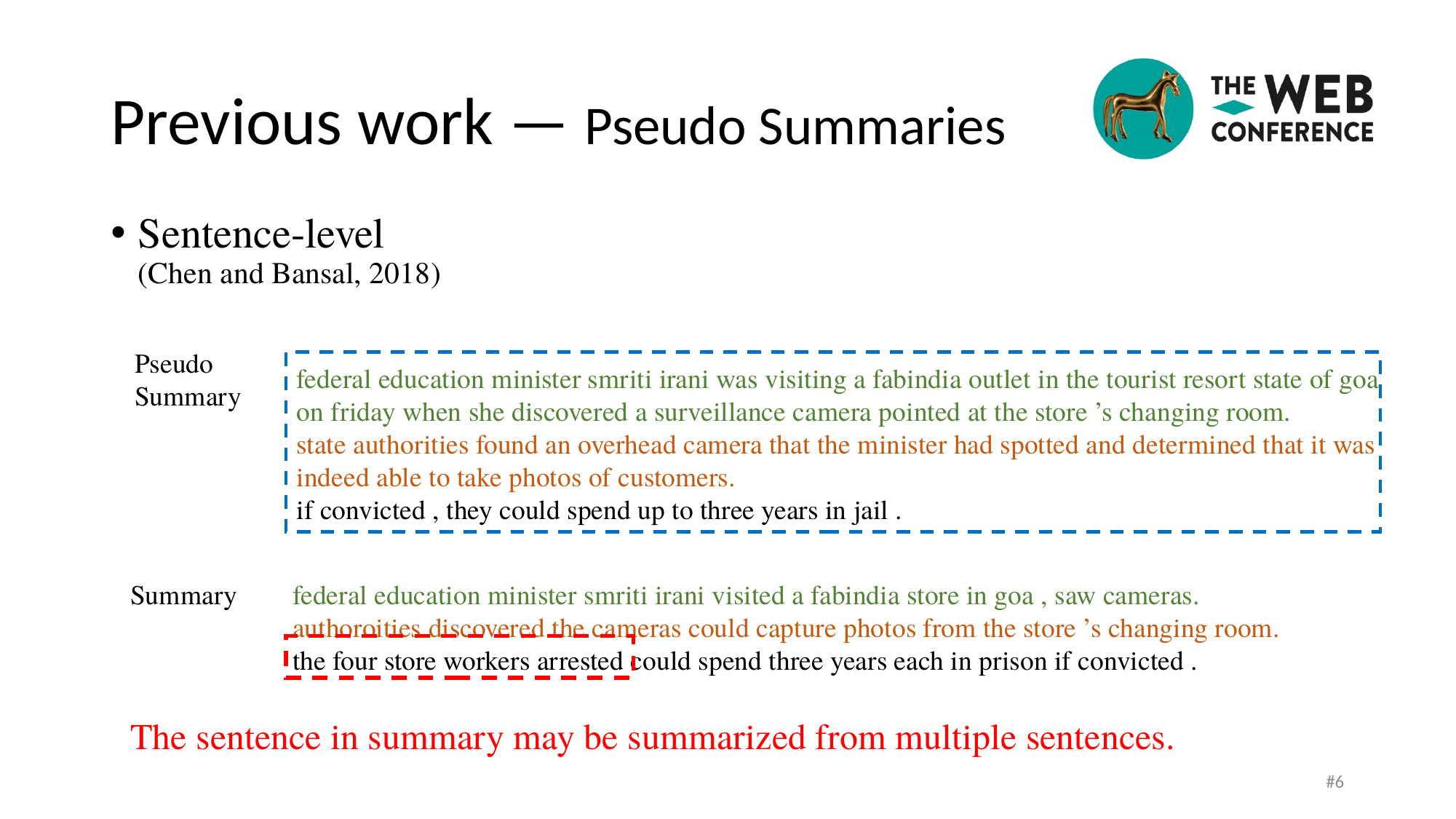

# Previous work — Pseudo Summaries
Sentence-level (Chen and Bansal, 2018)
Pseudo Summary

federal education minister smriti irani was visiting a fabindia outlet in the tourist resort state of goa on friday when she discovered a surveillance camera pointed at the store ’s changing room.
state authorities found an overhead camera that the minister had spotted and determined that it was indeed able to take photos of customers.
if convicted , they could spend up to three years in jail .
Summary
federal education minister smriti irani visited a fabindia store in goa , saw cameras.
authoroities discovered the cameras could capture photos from the store ’s changing room.
the four store workers arrested could spend three years each in prison if convicted .

The sentence in summary may be summarized from multiple sentences.
#6